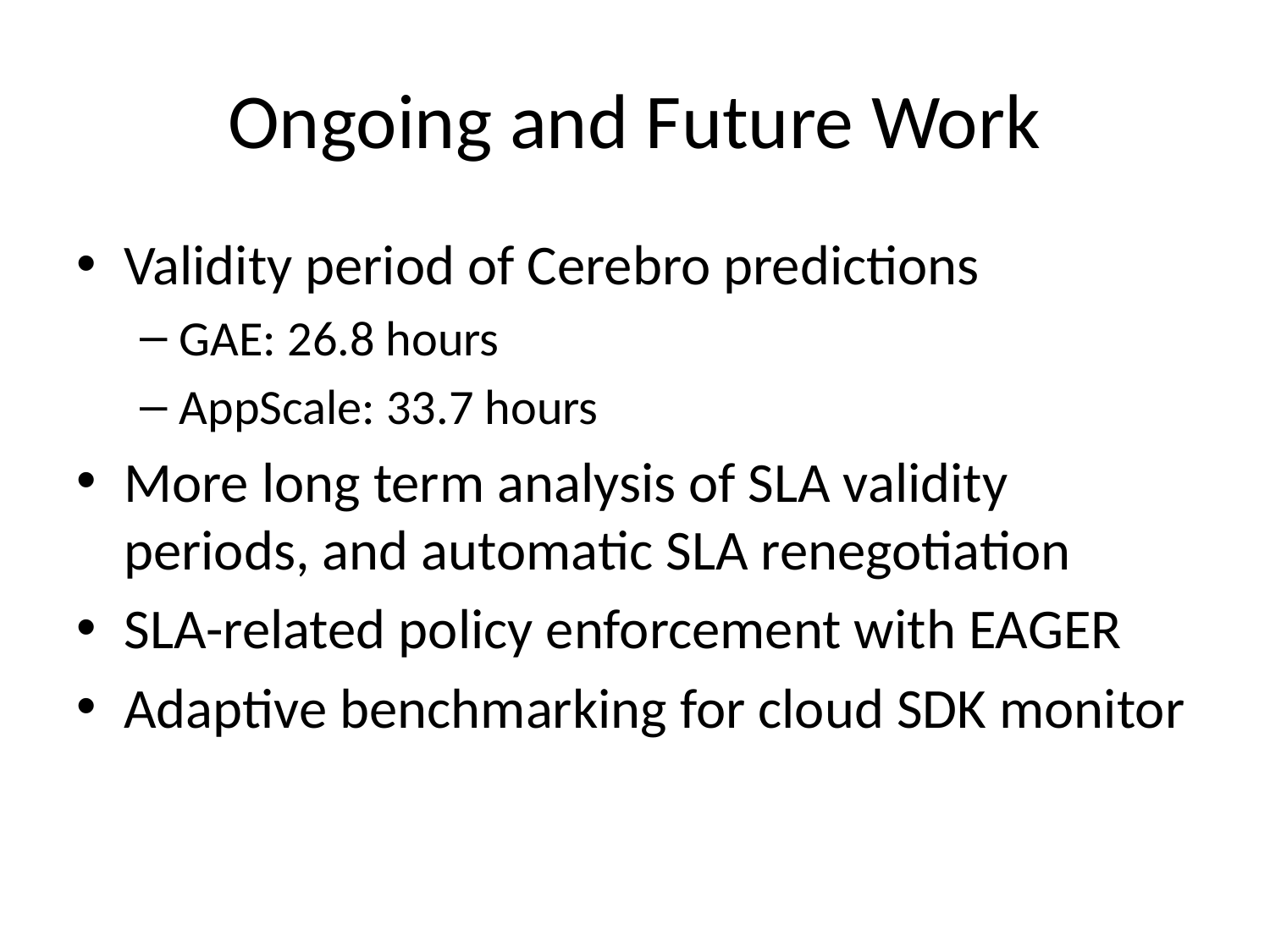

# Ongoing and Future Work
Validity period of Cerebro predictions
GAE: 26.8 hours
AppScale: 33.7 hours
More long term analysis of SLA validity periods, and automatic SLA renegotiation
SLA-related policy enforcement with EAGER
Adaptive benchmarking for cloud SDK monitor